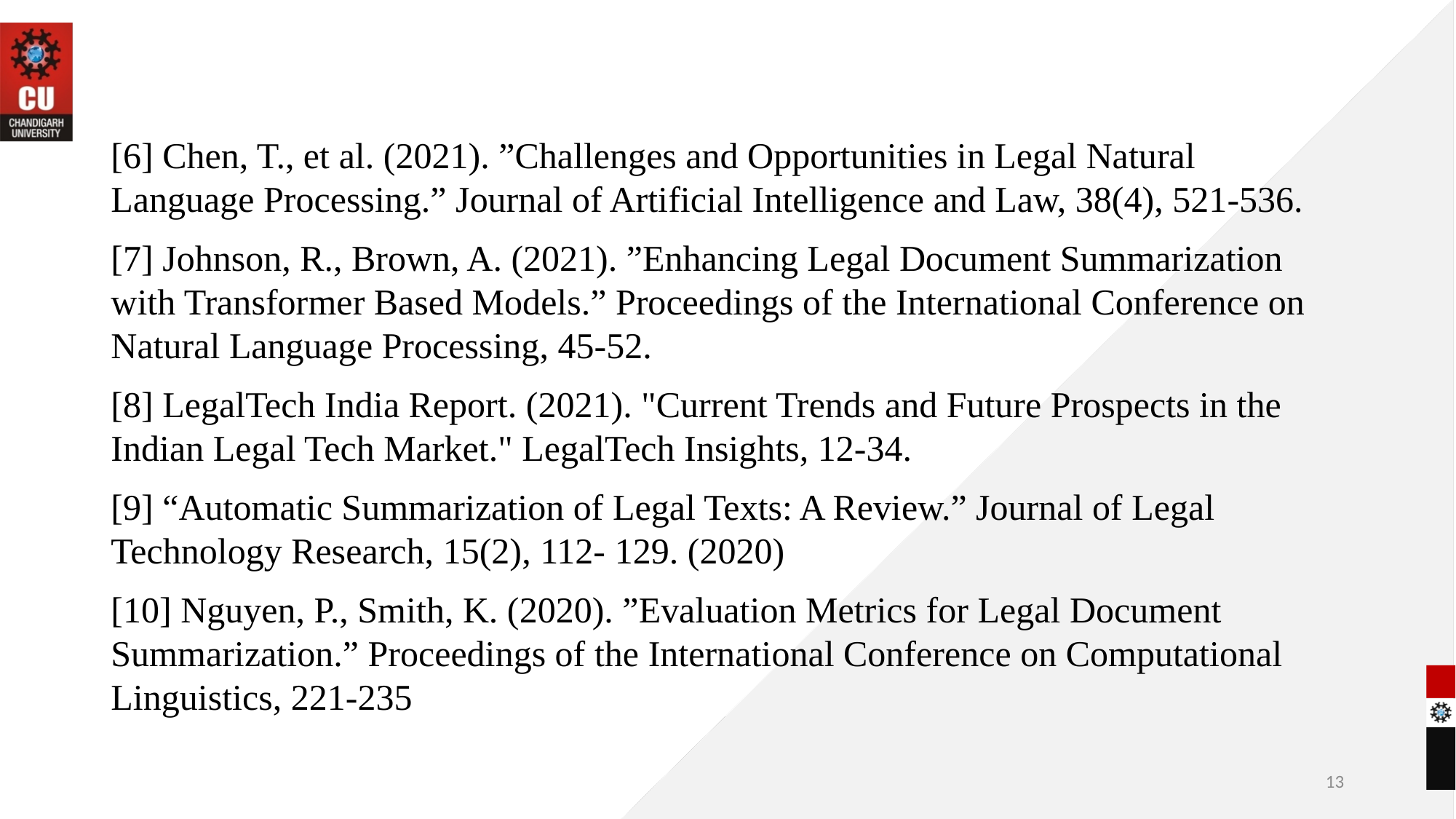

[6] Chen, T., et al. (2021). ”Challenges and Opportunities in Legal Natural Language Processing.” Journal of Artificial Intelligence and Law, 38(4), 521-536.
[7] Johnson, R., Brown, A. (2021). ”Enhancing Legal Document Summarization with Transformer Based Models.” Proceedings of the International Conference on Natural Language Processing, 45-52.
[8] LegalTech India Report. (2021). "Current Trends and Future Prospects in the Indian Legal Tech Market." LegalTech Insights, 12-34.
[9] “Automatic Summarization of Legal Texts: A Review.” Journal of Legal Technology Research, 15(2), 112- 129. (2020)
[10] Nguyen, P., Smith, K. (2020). ”Evaluation Metrics for Legal Document Summarization.” Proceedings of the International Conference on Computational Linguistics, 221-235

13